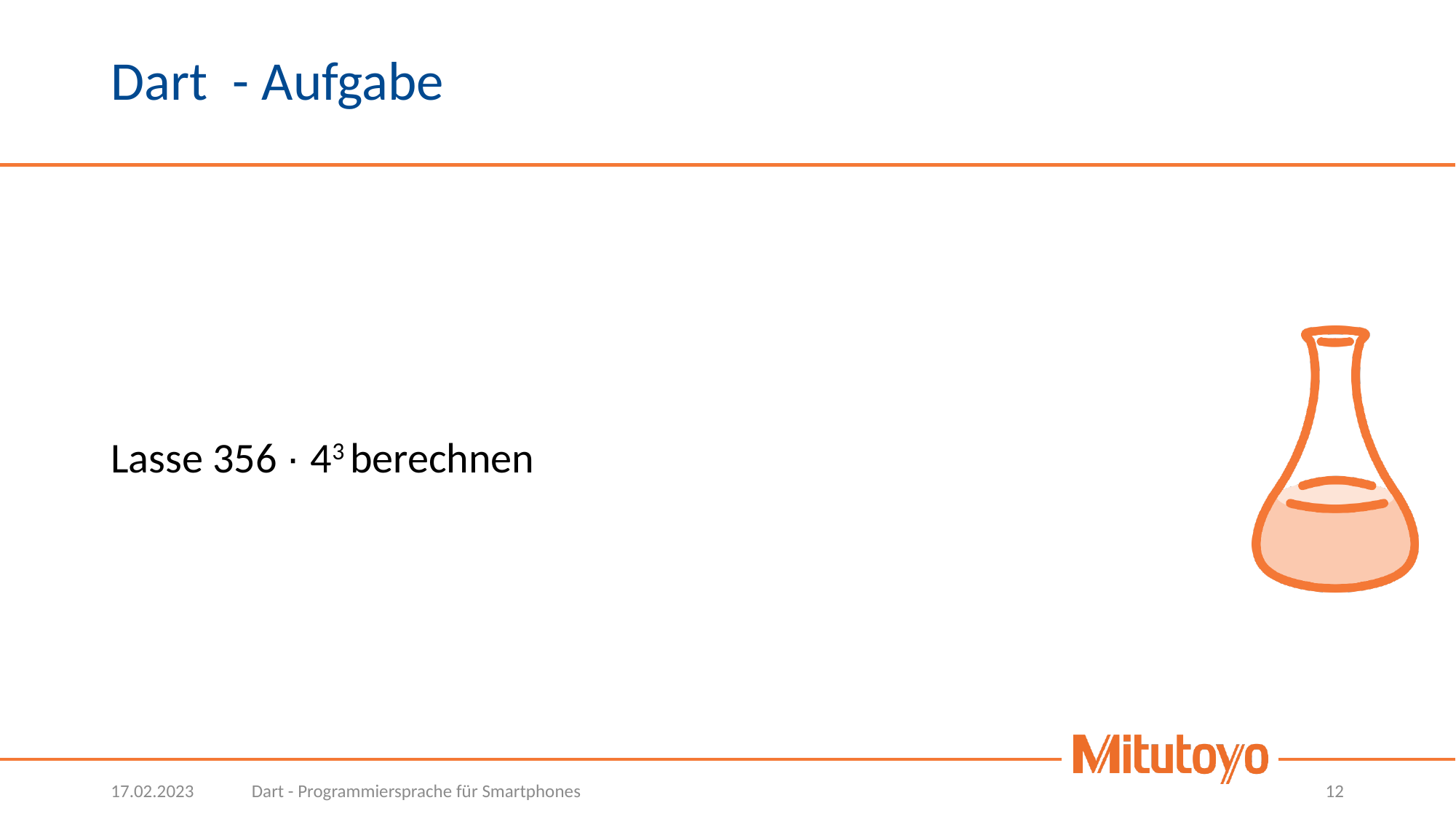

# Dart  - Aufgabe
Lasse 356 ∙ 43 berechnen
17.02.2023
Dart - Programmiersprache für Smartphones
12